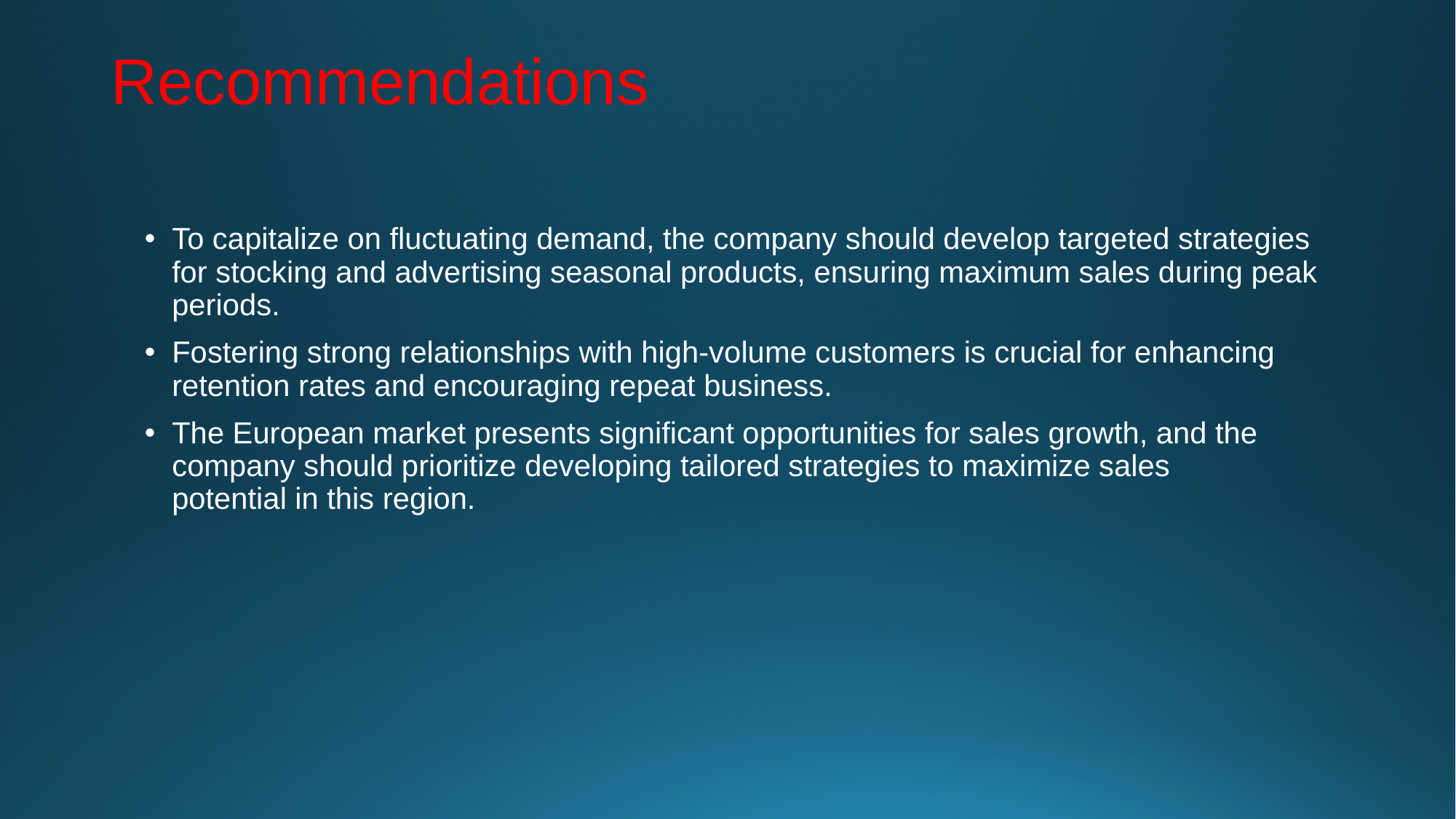

# Recommendations
To capitalize on fluctuating demand, the company should develop targeted strategies for stocking and advertising seasonal products, ensuring maximum sales during peak periods.
Fostering strong relationships with high-volume customers is crucial for enhancing retention rates and encouraging repeat business.
The European market presents significant opportunities for sales growth, and the company should prioritize developing tailored strategies to maximize sales potential in this region.